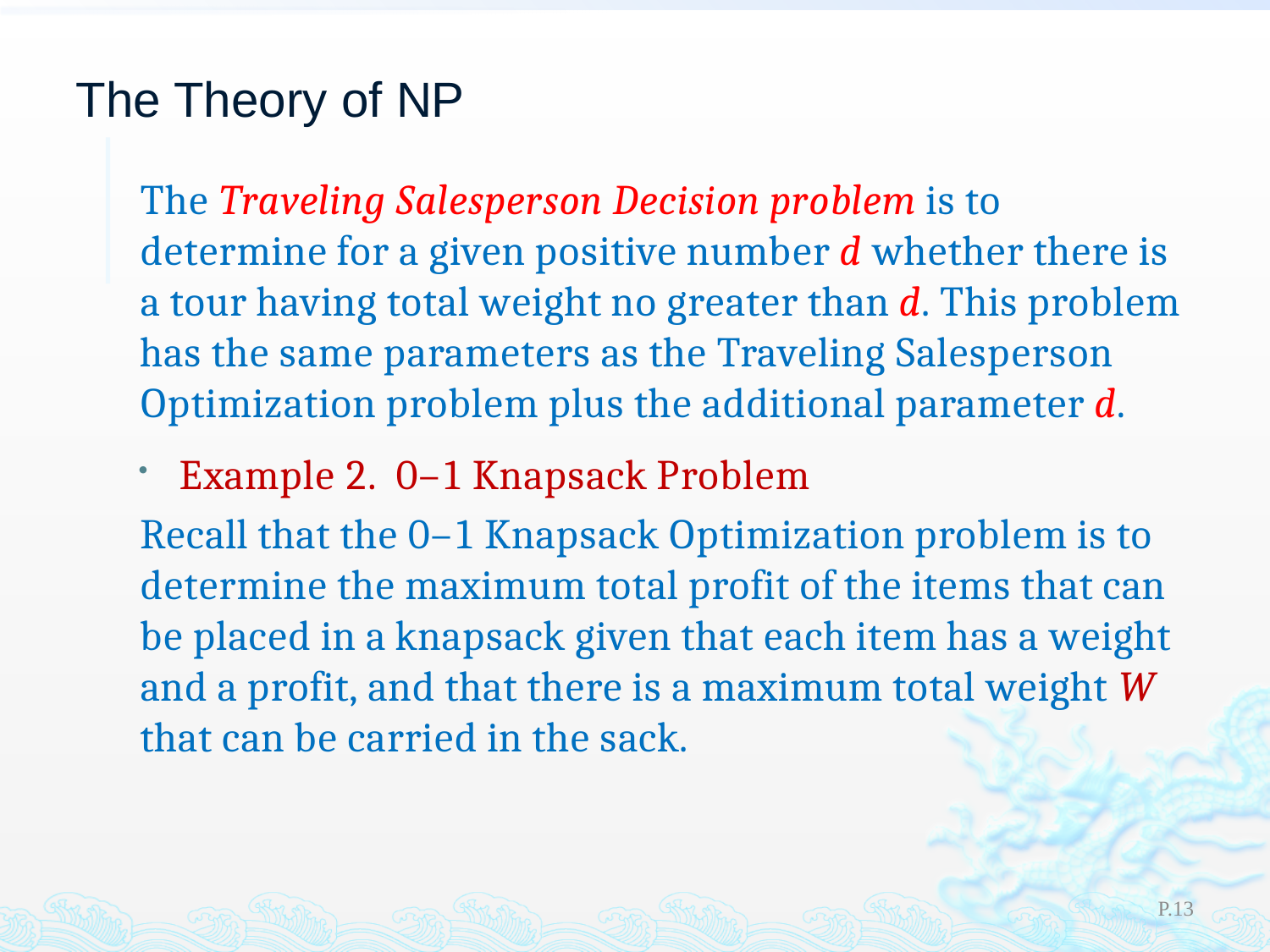

# The Theory of NP
The Traveling Salesperson Decision problem is to determine for a given positive number d whether there is a tour having total weight no greater than d. This problem has the same parameters as the Traveling Salesperson Optimization problem plus the additional parameter d.
Example 2.  0–1 Knapsack Problem
Recall that the 0–1 Knapsack Optimization problem is to determine the maximum total profit of the items that can be placed in a knapsack given that each item has a weight and a profit, and that there is a maximum total weight W that can be carried in the sack.

P.13